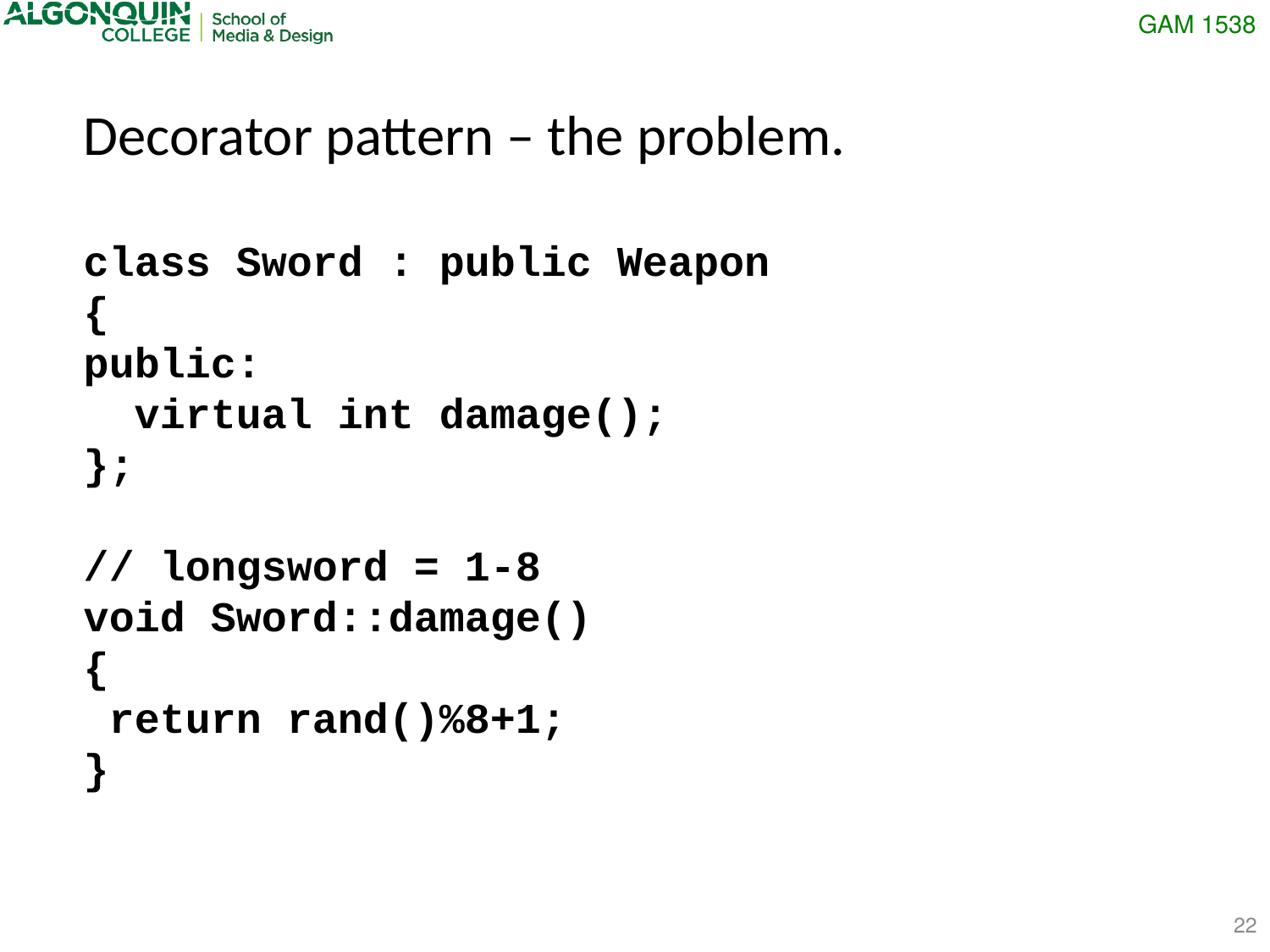

Decorator pattern – the problem.

class Sword : public Weapon
{
public:
  virtual int damage();
};

// longsword = 1-8
void Sword::damage()
{
 return rand()%8+1;
}
22